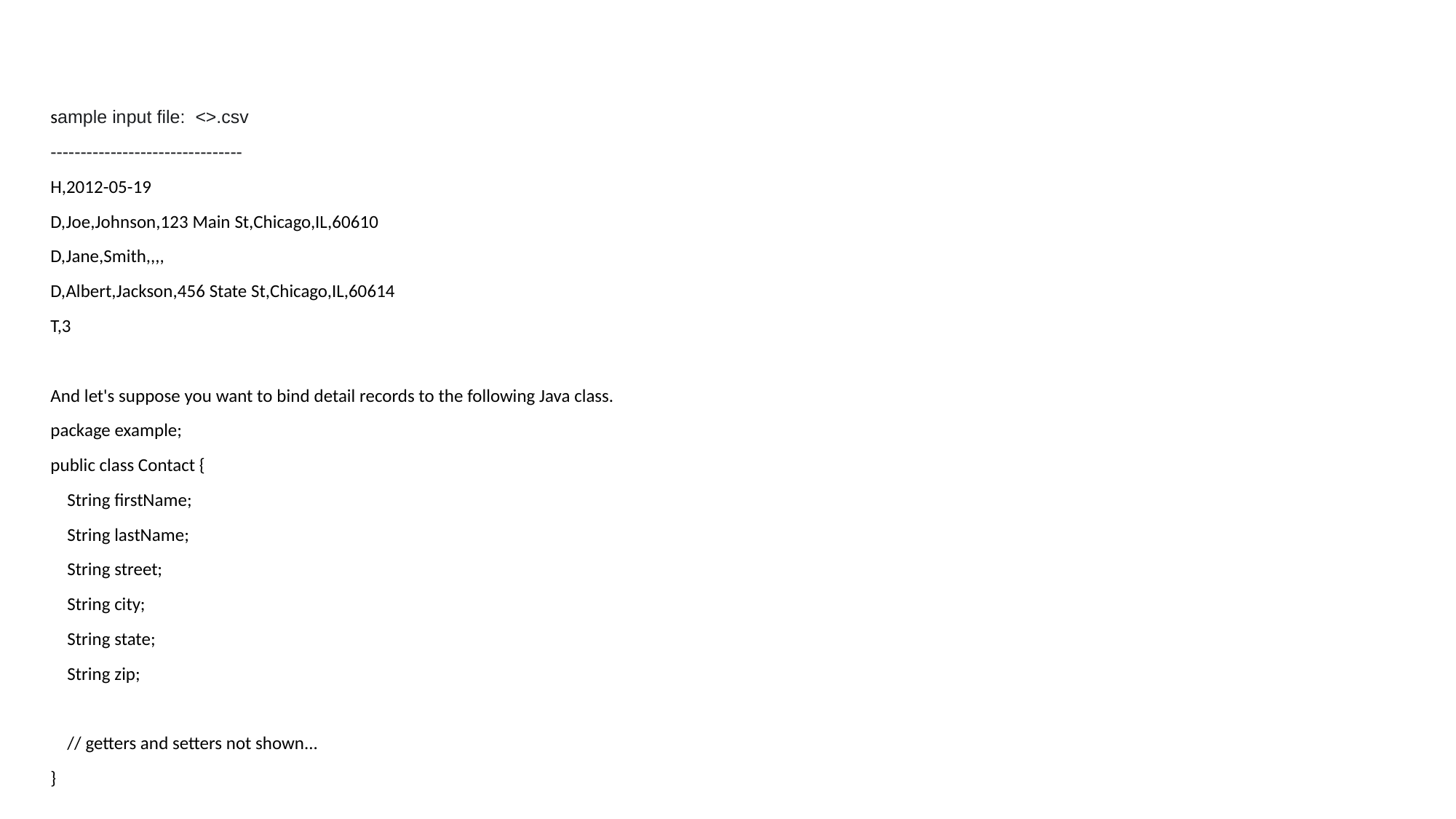

#
sample input file:  <>.csv
--------------------------------
H,2012-05-19
D,Joe,Johnson,123 Main St,Chicago,IL,60610
D,Jane,Smith,,,,
D,Albert,Jackson,456 State St,Chicago,IL,60614
T,3

And let's suppose you want to bind detail records to the following Java class.
package example;
public class Contact {
    String firstName;
    String lastName;
    String street;
    String city;
    String state;
    String zip;

    // getters and setters not shown...
}